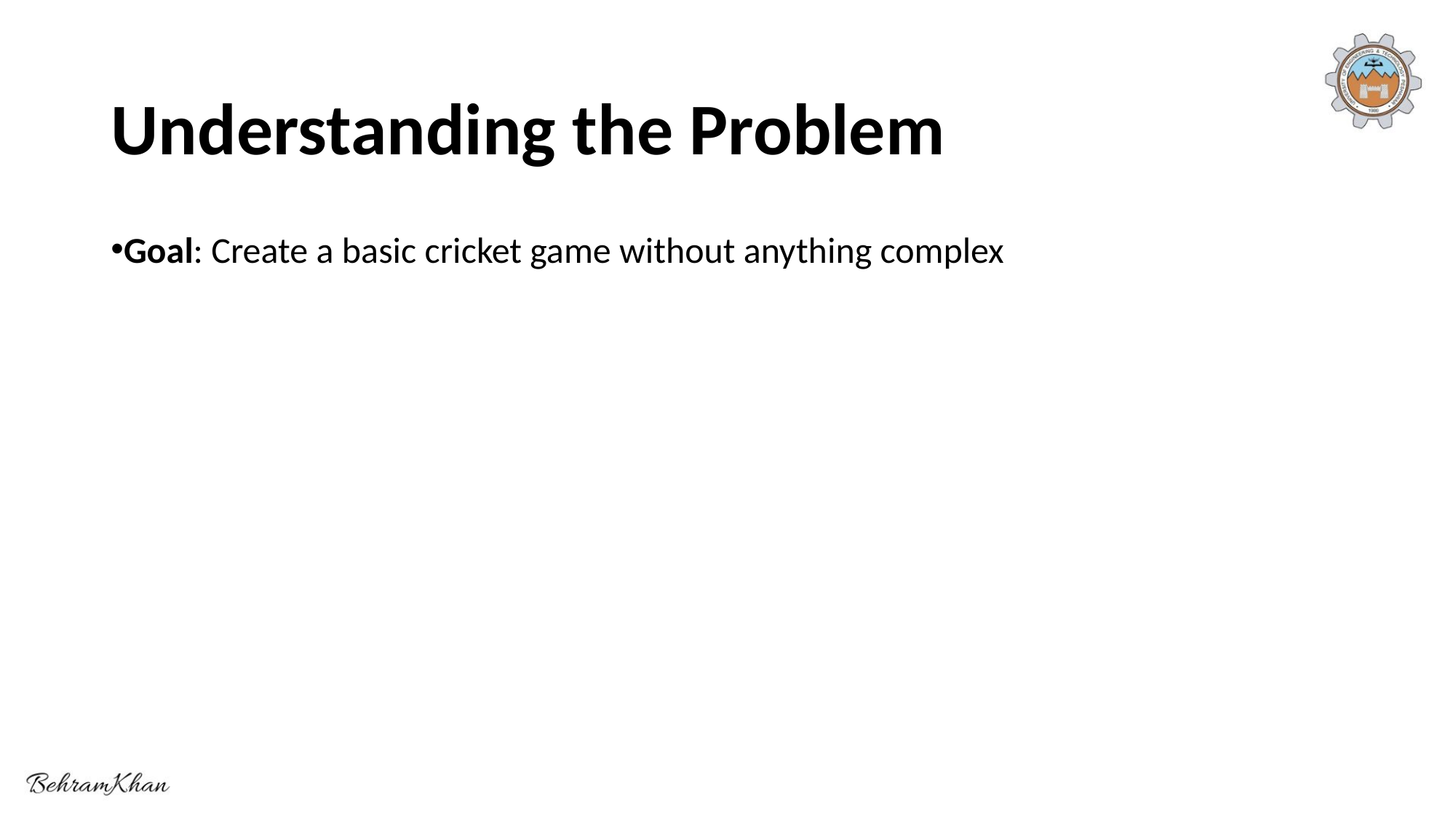

# Understanding the Problem
Goal: Create a basic cricket game without anything complex